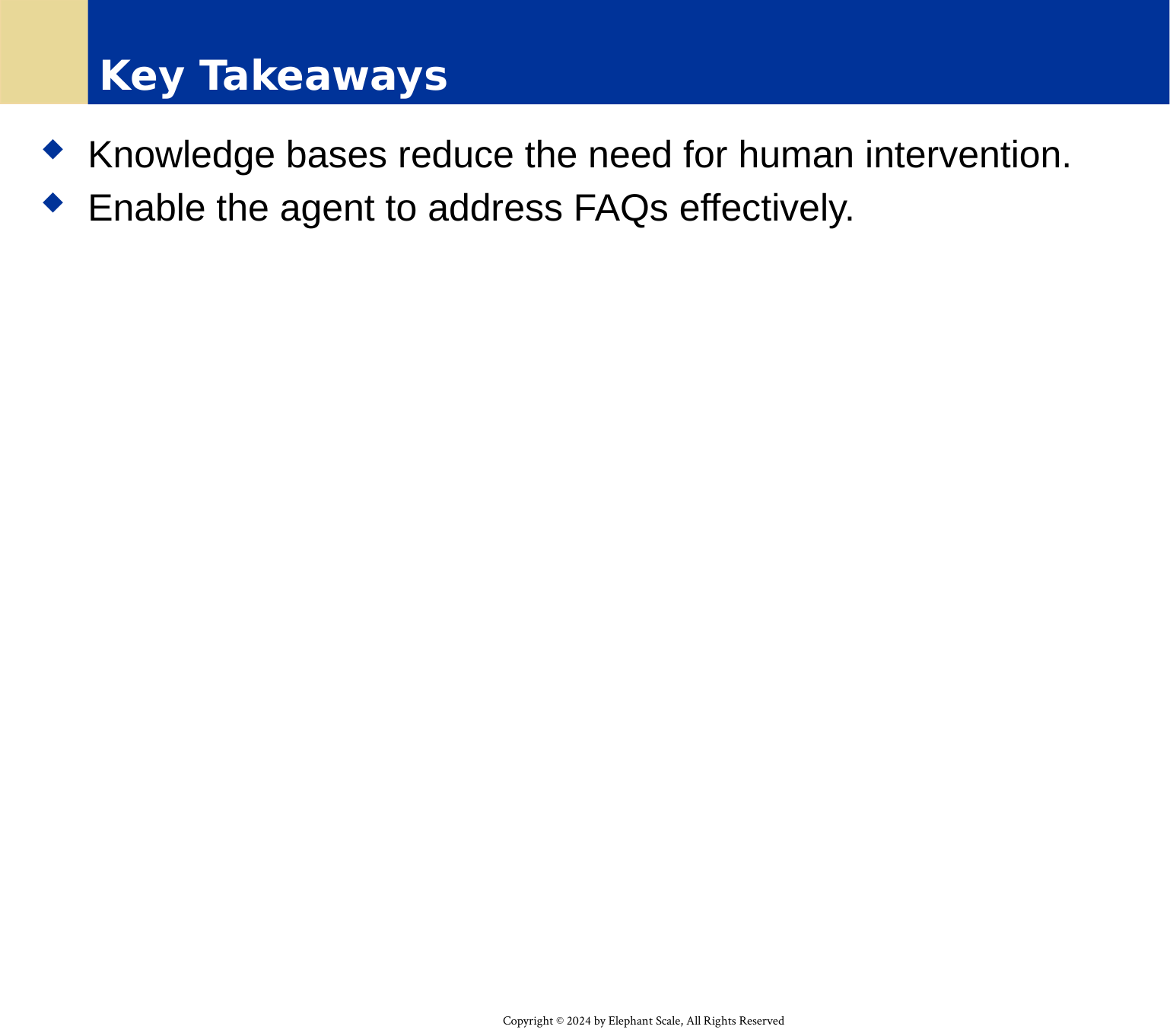

# Key Takeaways
 Knowledge bases reduce the need for human intervention.
 Enable the agent to address FAQs effectively.
Copyright © 2024 by Elephant Scale, All Rights Reserved